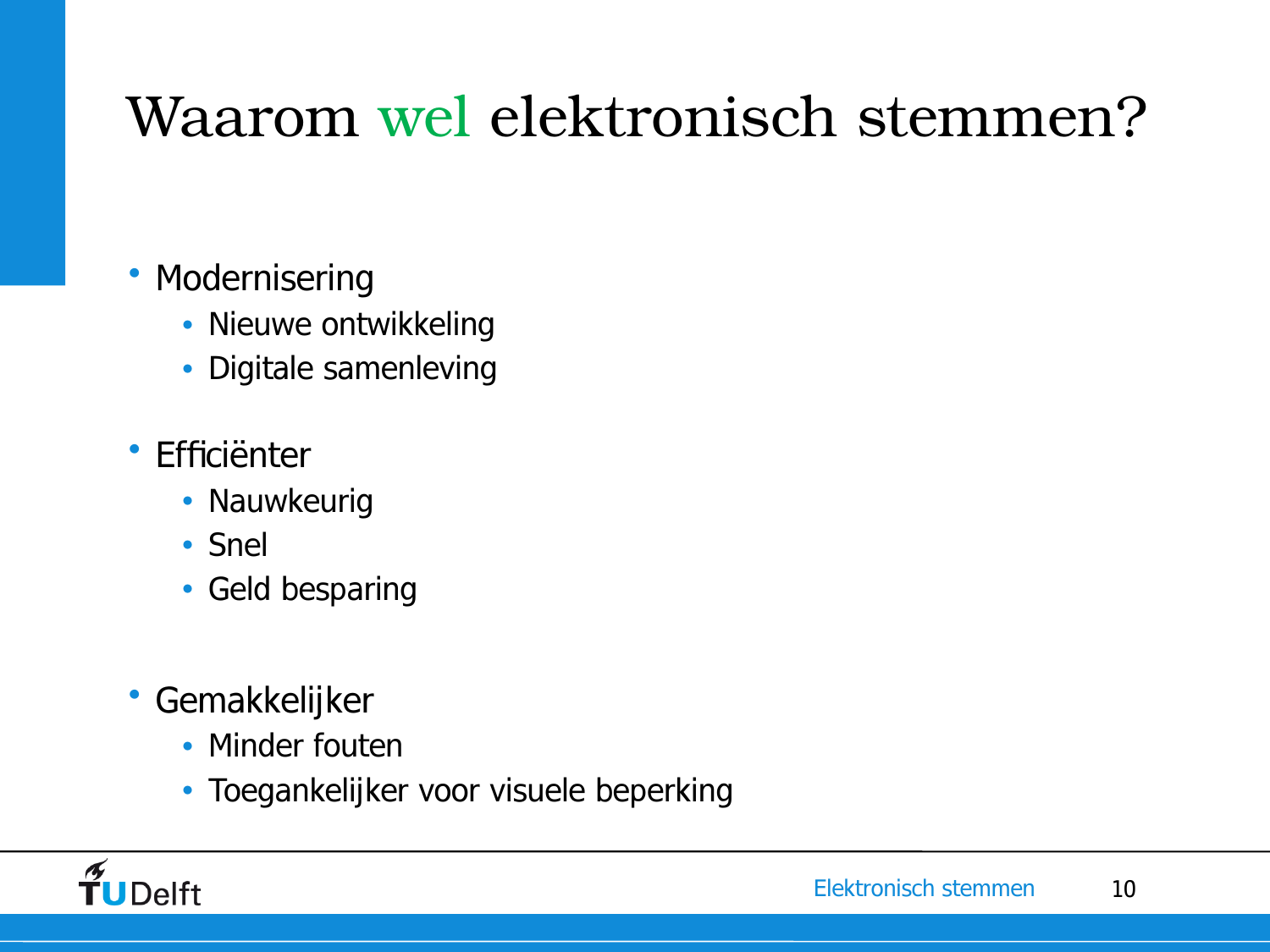

# Waarom wel elektronisch stemmen?
Modernisering
Nieuwe ontwikkeling
Digitale samenleving

Efficiënter
Nauwkeurig
Snel
Geld besparing

Gemakkelijker
Minder fouten
Toegankelijker voor visuele beperking